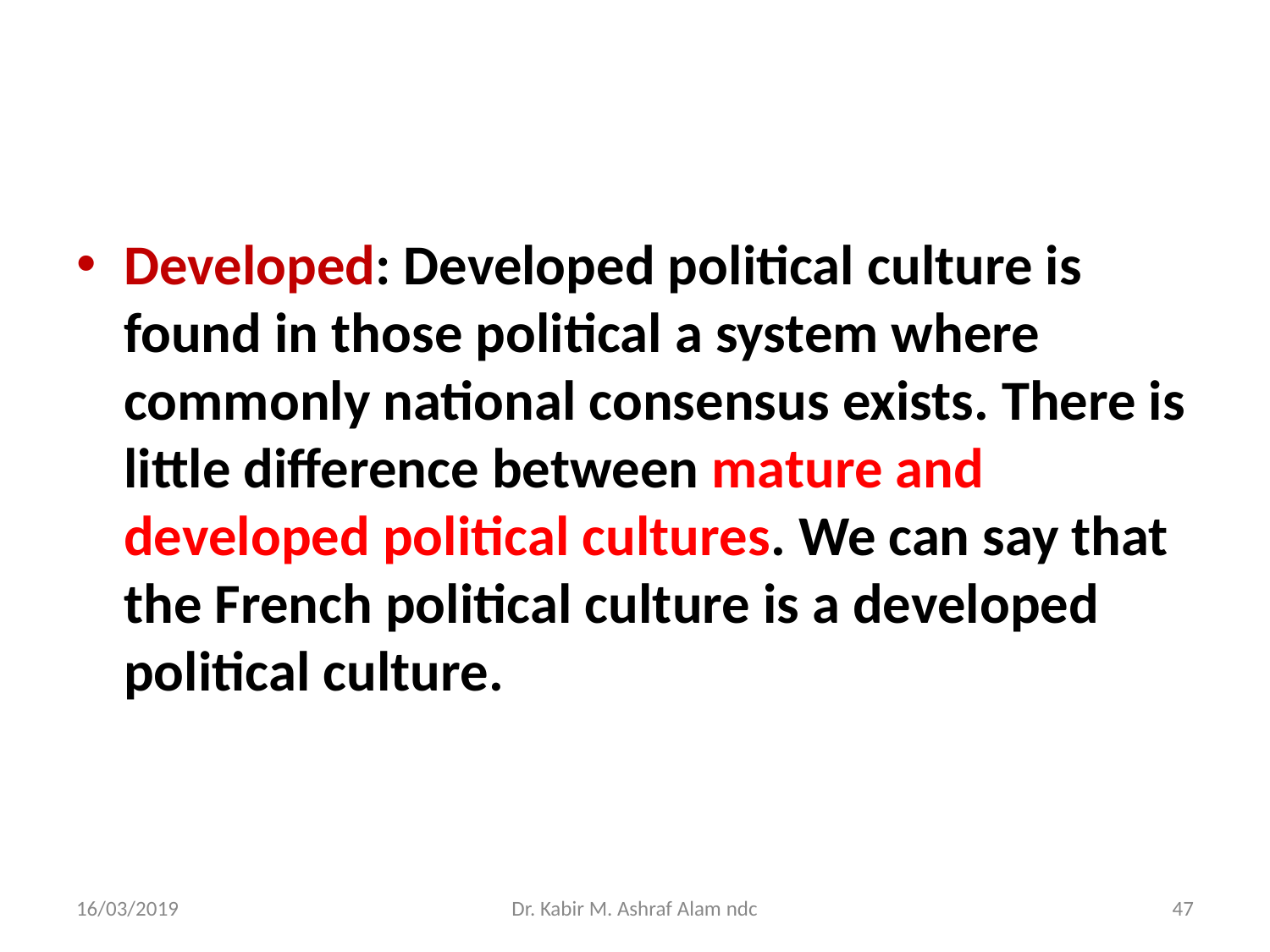

#
Developed: Developed political culture is found in those political a system where commonly national consensus exists. There is little difference between mature and developed political cultures. We can say that the French political culture is a developed political culture.

16/03/2019
Dr. Kabir M. Ashraf Alam ndc
47